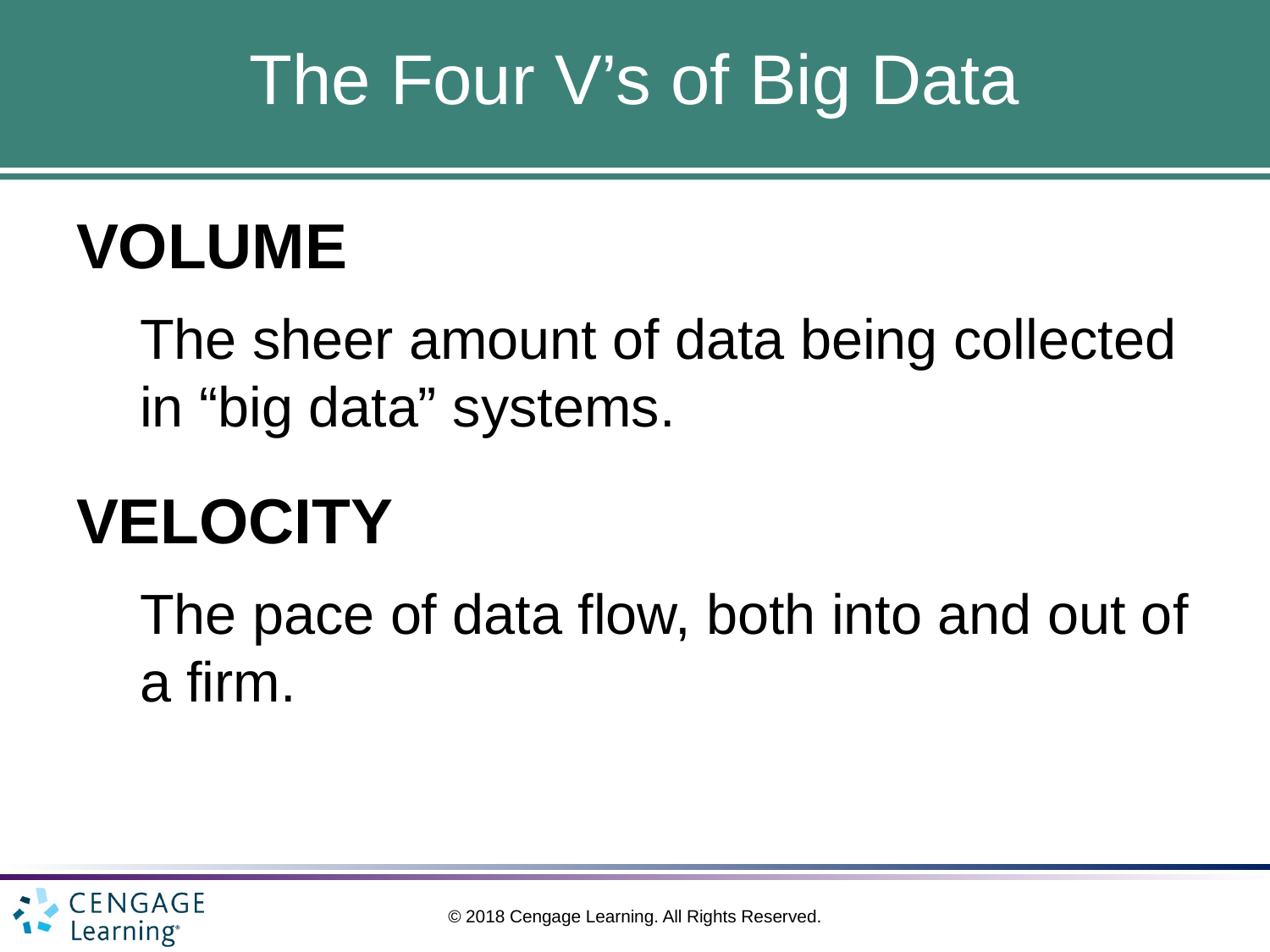

# The Four V’s of Big Data
VOLUME
The sheer amount of data being collected in “big data” systems.
VELOCITY
The pace of data flow, both into and out of a firm.